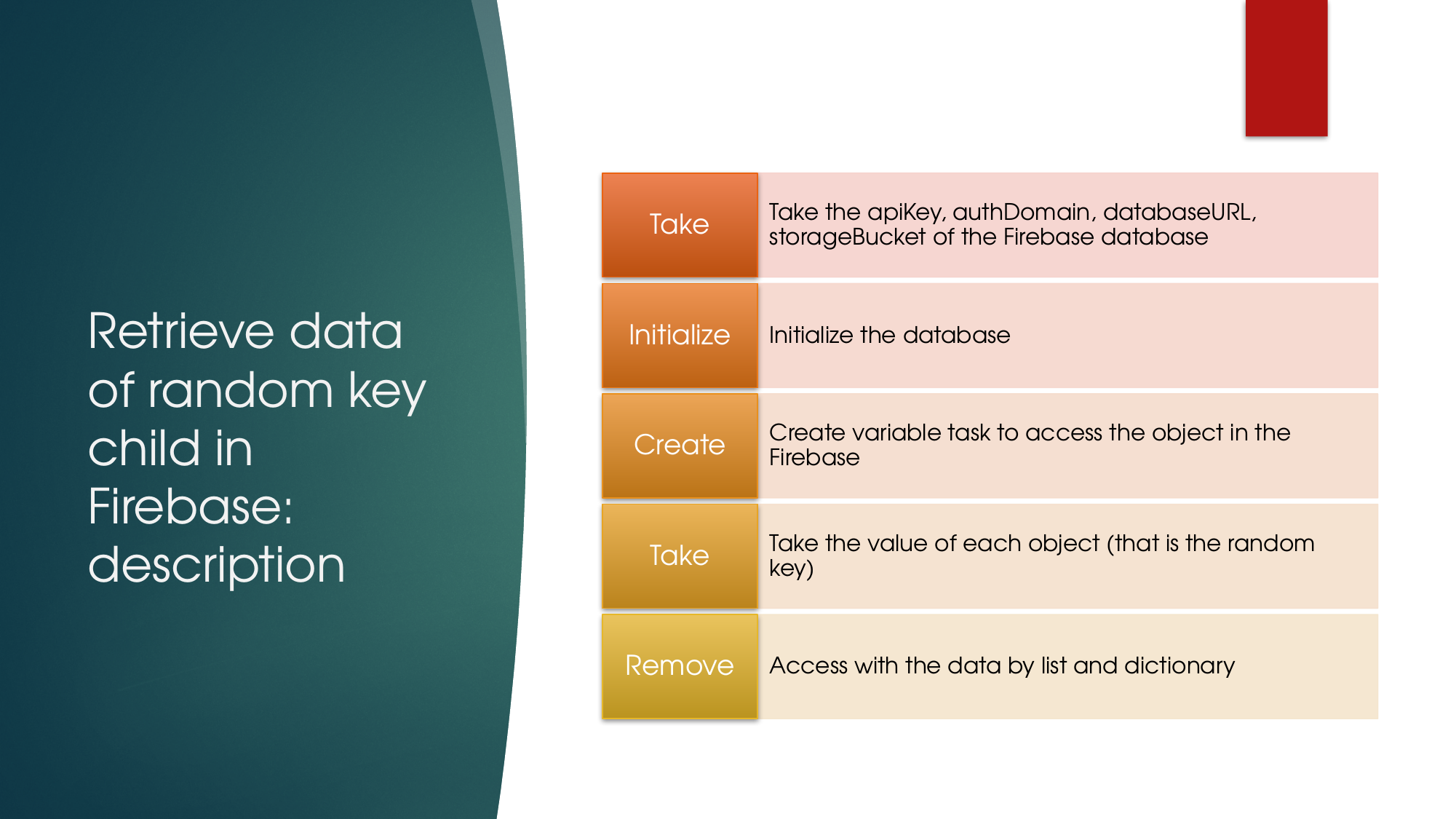

# Retrieve data of random key child in Firebase: description
Take the apiKey, authDomain, databaseURL, storageBucket of the Firebase database
Take
Initialize the database
Initialize
Create variable task to access the object in the Firebase
Create
Take the value of each object (that is the random key)
Take
Access with the data by list and dictionary
Remove